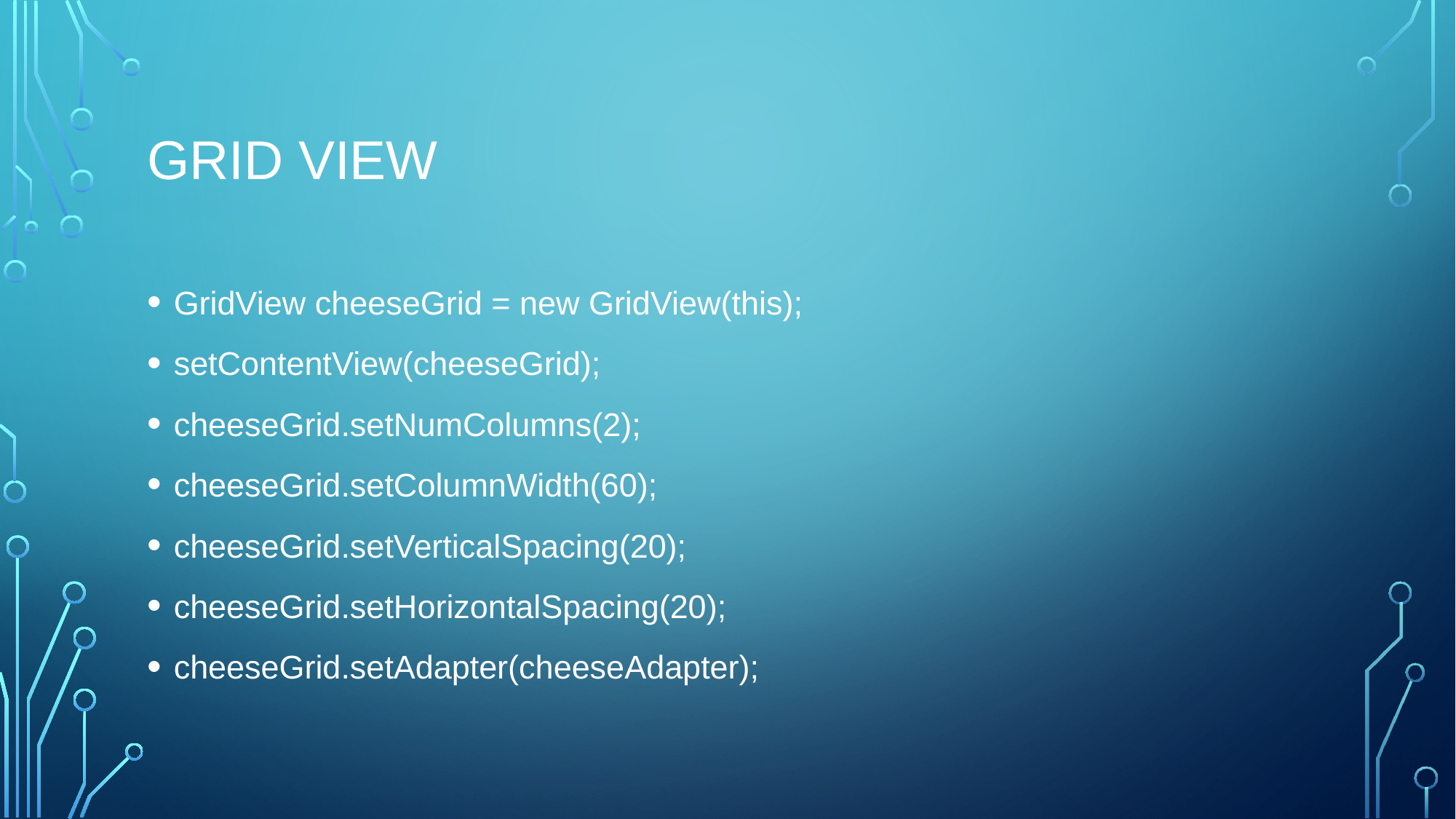

# Grid View
GridView cheeseGrid = new GridView(this);
setContentView(cheeseGrid);
cheeseGrid.setNumColumns(2);
cheeseGrid.setColumnWidth(60);
cheeseGrid.setVerticalSpacing(20);
cheeseGrid.setHorizontalSpacing(20);
cheeseGrid.setAdapter(cheeseAdapter);